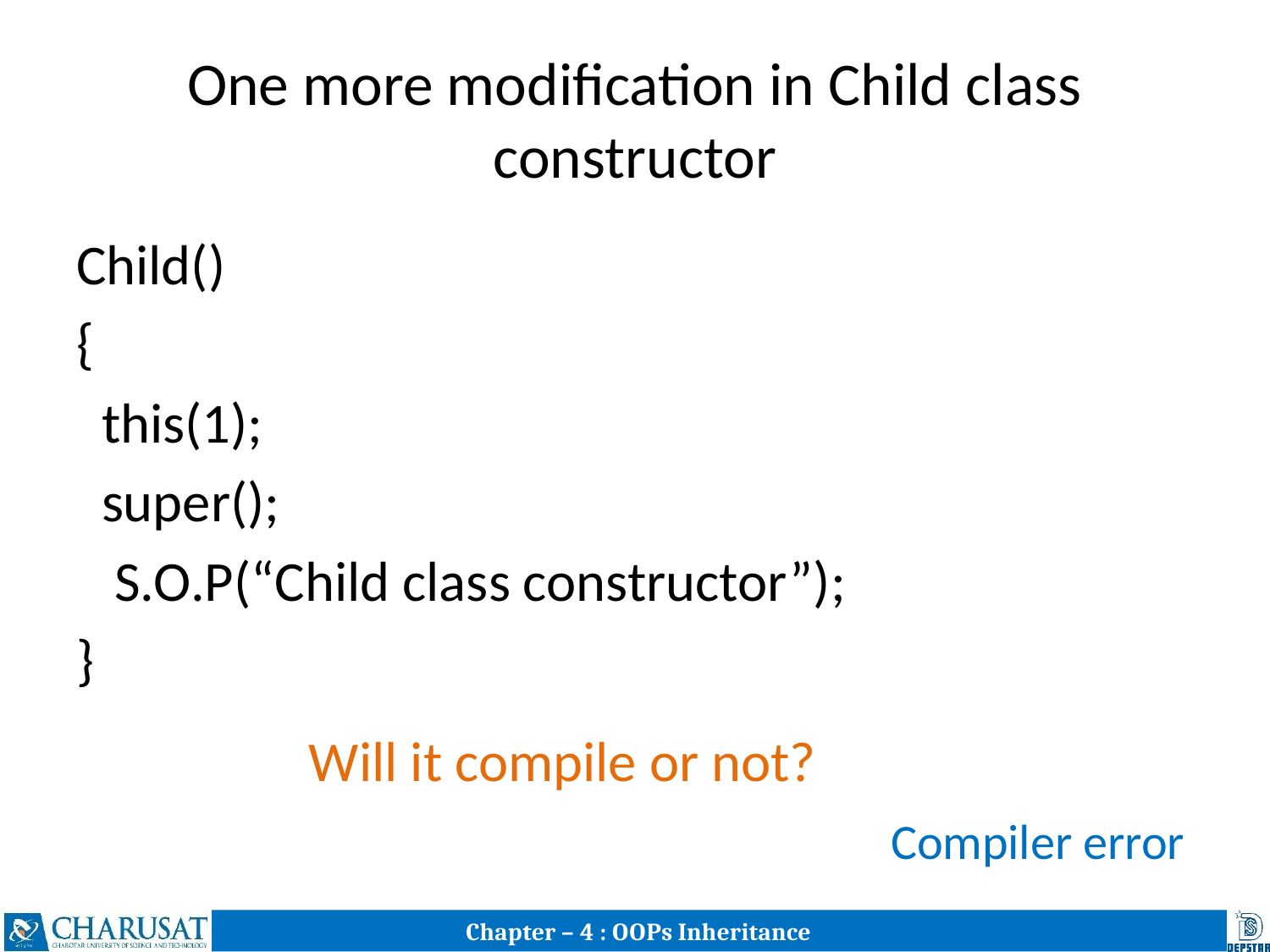

# One more modification in Child class constructor
Child()
{
  this(1);
  super();
   S.O.P(“Child class constructor”);
}

Will it compile or not?
Compiler error